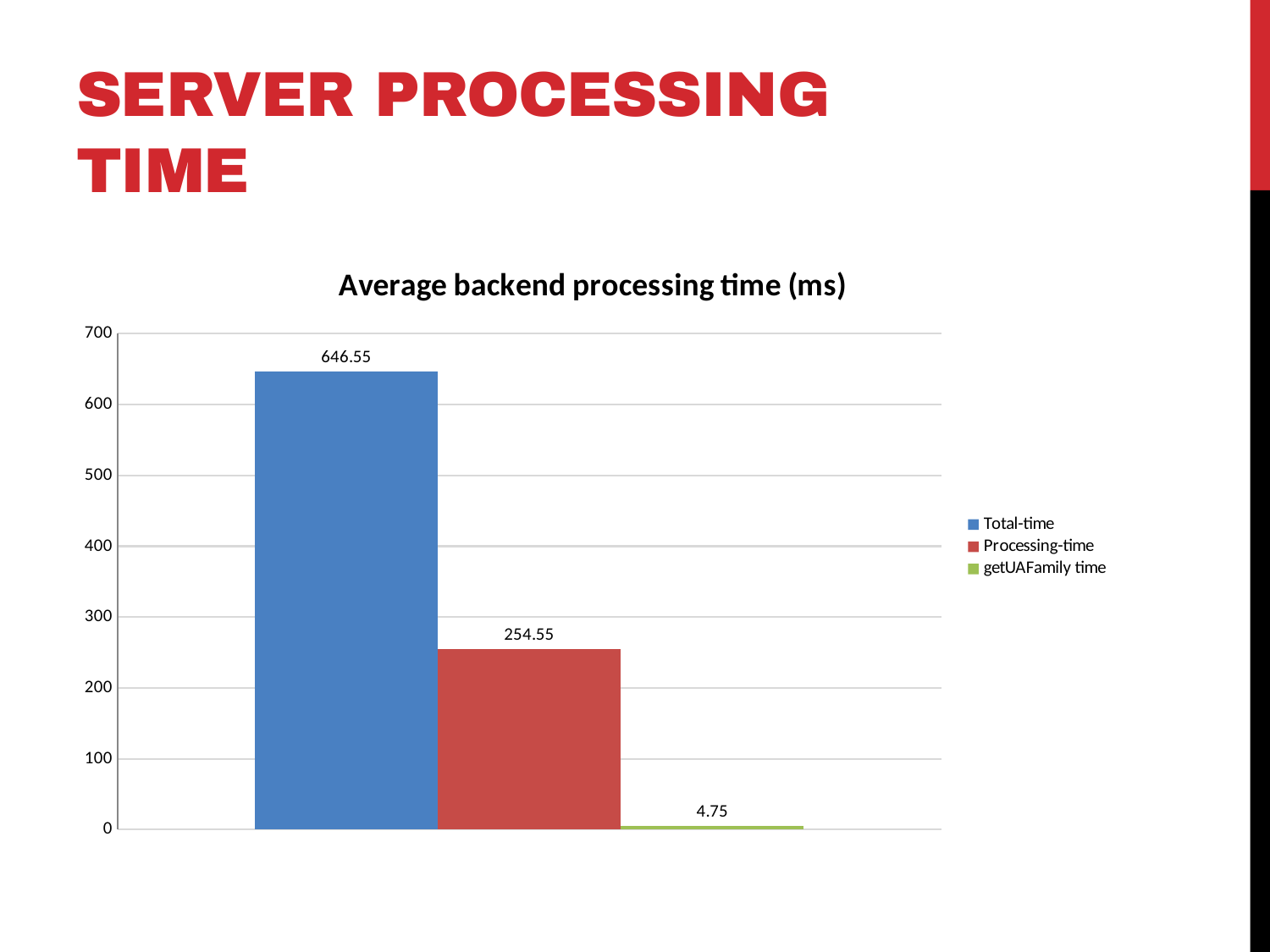

# Server Processing time

### Chart: Average backend processing time (ms)

| Category | Total-time | Processing-time | getUAFamily time |
|---|---|---|---|